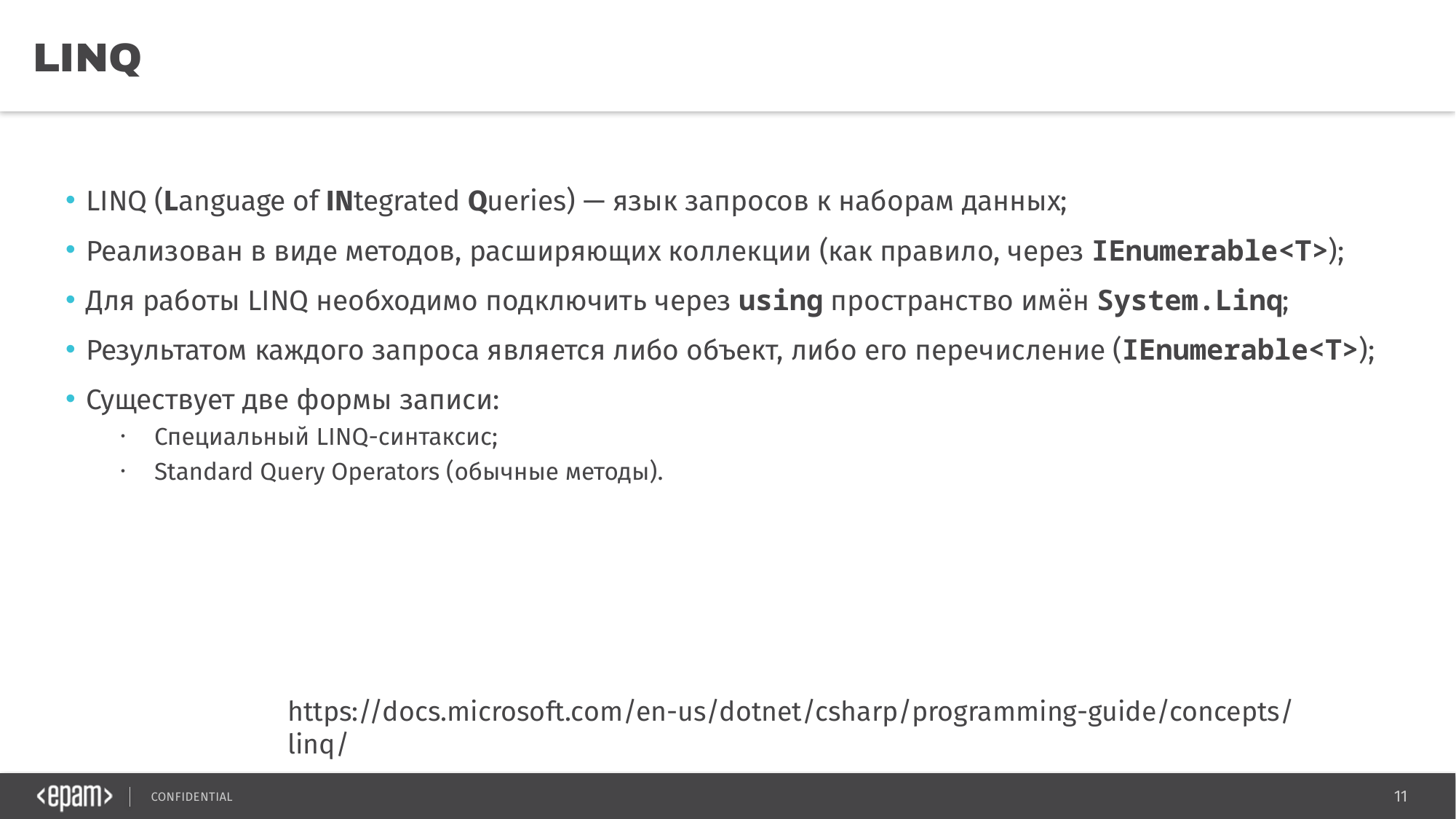

# LINQ
LINQ (Language of INtegrated Queries) — язык запросов к наборам данных;
Реализован в виде методов, расширяющих коллекции (как правило, через IEnumerable<T>);
Для работы LINQ необходимо подключить через using пространство имён System.Linq;
Результатом каждого запроса является либо объект, либо его перечисление (IEnumerable<T>);
Существует две формы записи:
Специальный LINQ-синтаксис;
Standard Query Operators (обычные методы).
https://docs.microsoft.com/en-us/dotnet/csharp/programming-guide/concepts/linq/